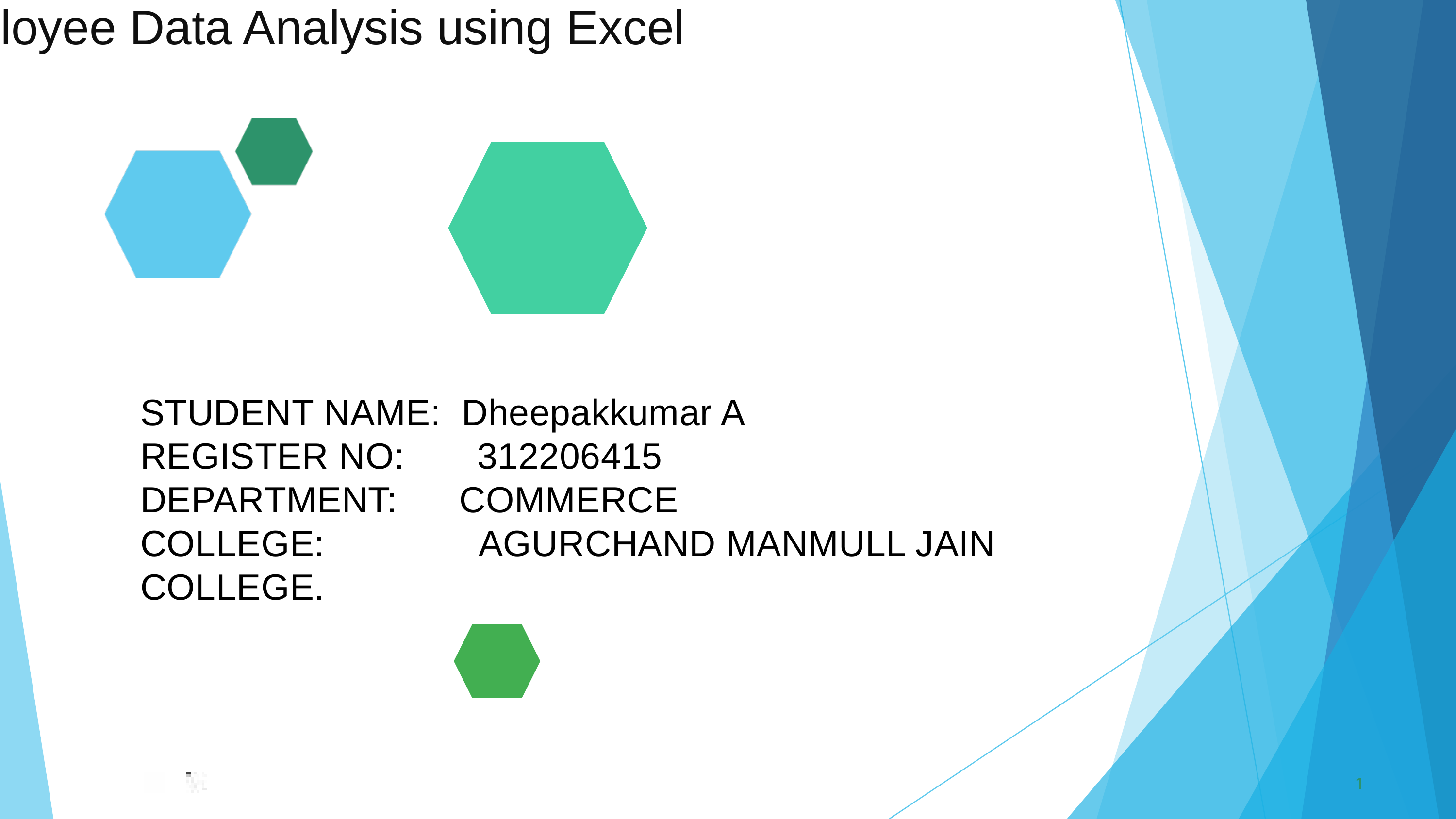

Employee Data Analysis using Excel

STUDENT NAME:  Dheepakkumar A
REGISTER NO:       312206415
DEPARTMENT:      COMMERCE
COLLEGE:               AGURCHAND MANMULL JAIN COLLEGE.

1